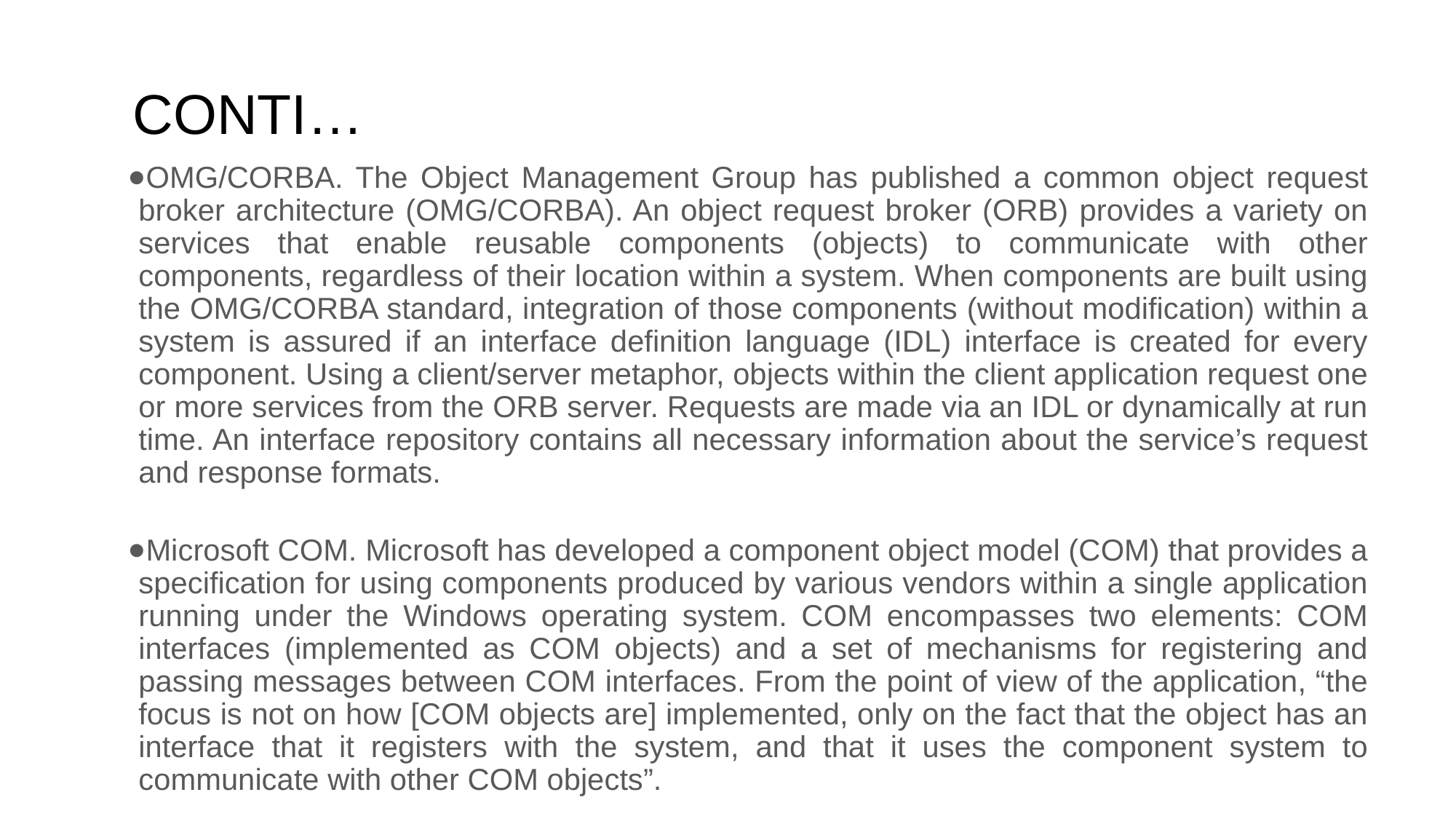

# CONTI…
OMG/CORBA. The Object Management Group has published a common object request broker architecture (OMG/CORBA). An object request broker (ORB) provides a variety on services that enable reusable components (objects) to communicate with other components, regardless of their location within a system. When components are built using the OMG/CORBA standard, integration of those components (without modification) within a system is assured if an interface definition language (IDL) interface is created for every component. Using a client/server metaphor, objects within the client application request one or more services from the ORB server. Requests are made via an IDL or dynamically at run time. An interface repository contains all necessary information about the service’s request and response formats.

Microsoft COM. Microsoft has developed a component object model (COM) that provides a specification for using components produced by various vendors within a single application running under the Windows operating system. COM encompasses two elements: COM interfaces (implemented as COM objects) and a set of mechanisms for registering and passing messages between COM interfaces. From the point of view of the application, “the focus is not on how [COM objects are] implemented, only on the fact that the object has an interface that it registers with the system, and that it uses the component system to communicate with other COM objects”.